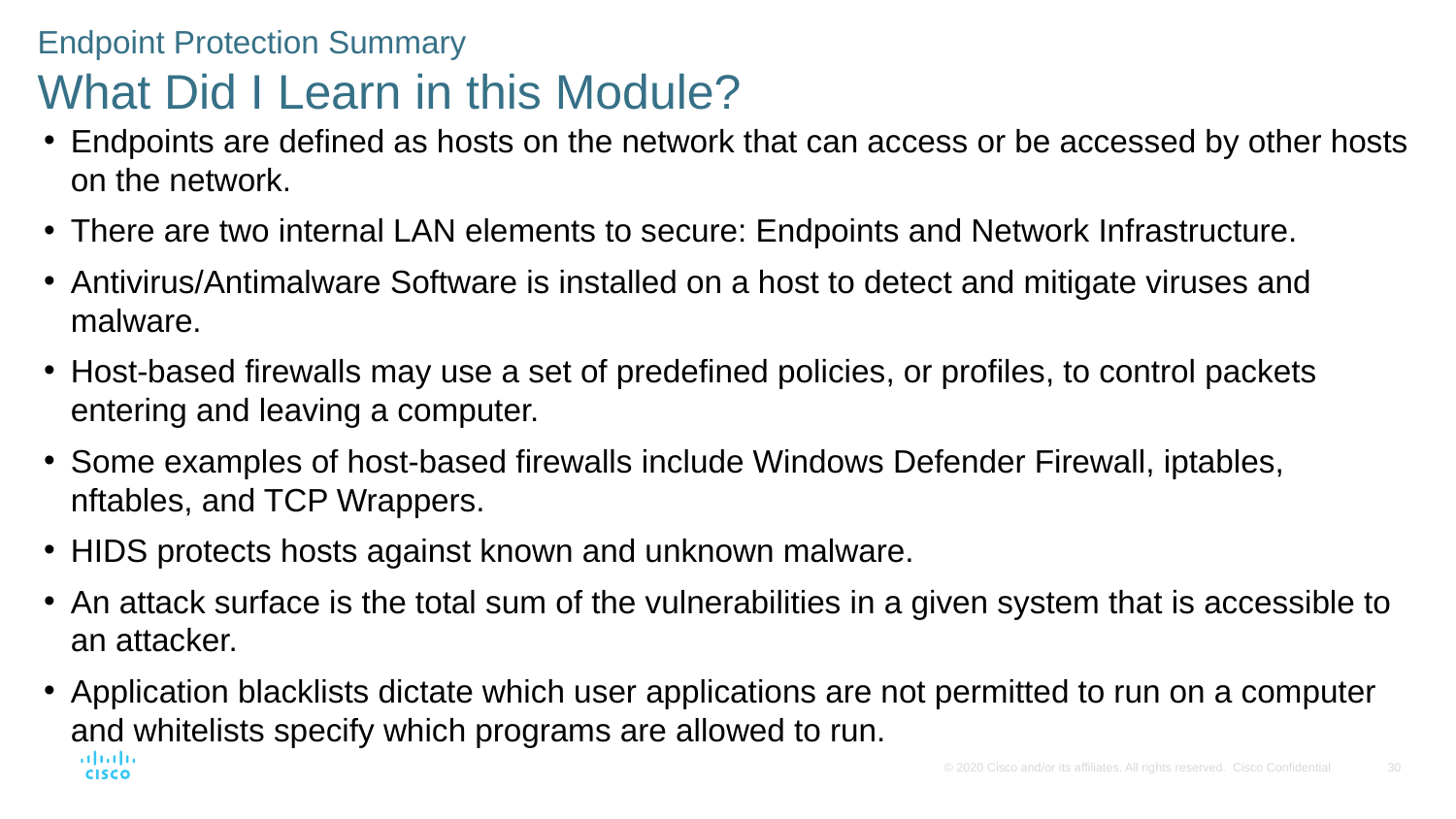

Endpoint Protection Summary
What Did I Learn in this Module?
Endpoints are defined as hosts on the network that can access or be accessed by other hosts on the network.
There are two internal LAN elements to secure: Endpoints and Network Infrastructure.
Antivirus/Antimalware Software is installed on a host to detect and mitigate viruses and malware.
Host-based firewalls may use a set of predefined policies, or profiles, to control packets entering and leaving a computer.
Some examples of host-based firewalls include Windows Defender Firewall, iptables, nftables, and TCP Wrappers.
HIDS protects hosts against known and unknown malware.
An attack surface is the total sum of the vulnerabilities in a given system that is accessible to an attacker.
Application blacklists dictate which user applications are not permitted to run on a computer and whitelists specify which programs are allowed to run.